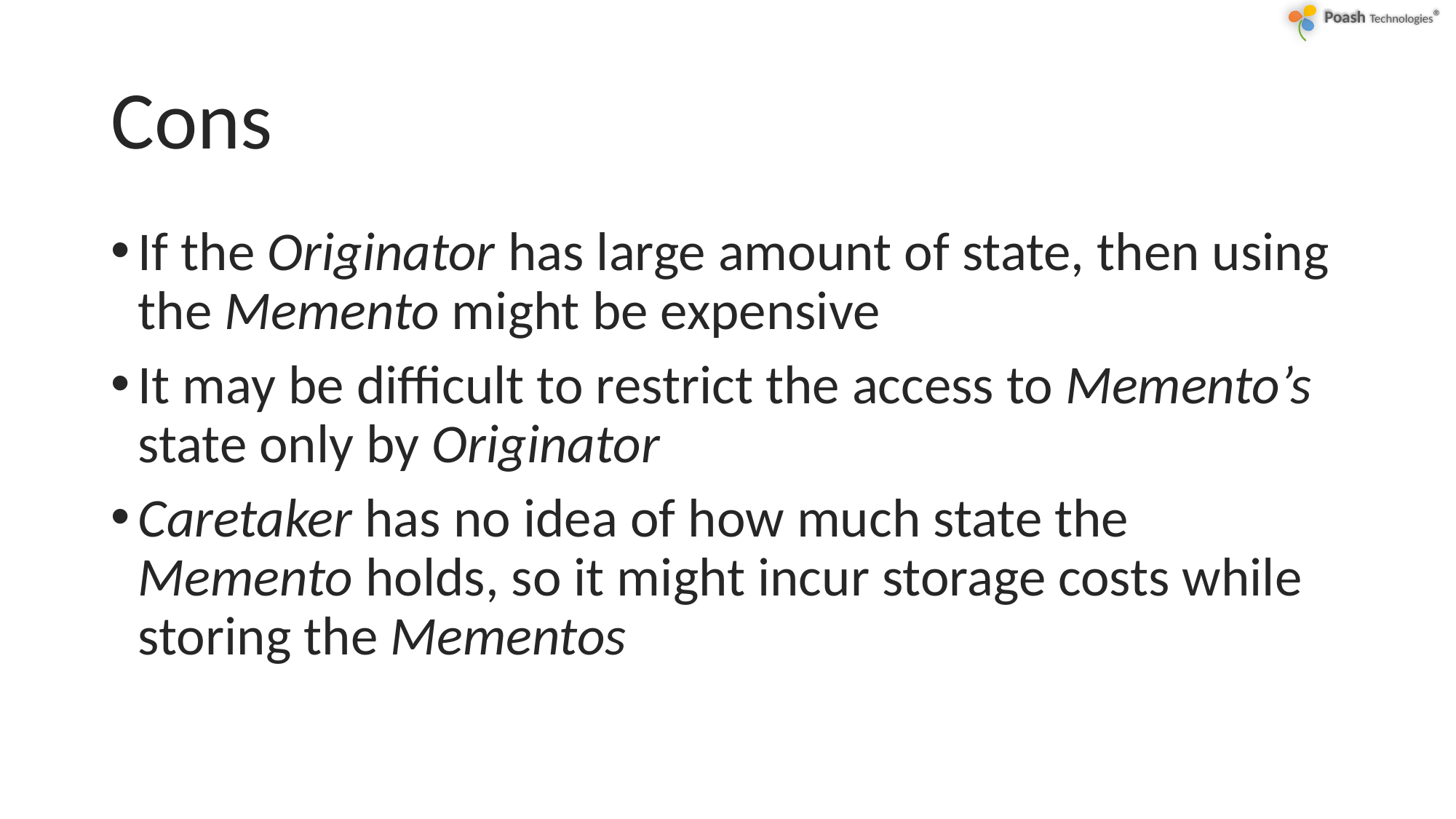

# Cons
If the Originator has large amount of state, then using the Memento might be expensive
It may be difficult to restrict the access to Memento’s state only by Originator
Caretaker has no idea of how much state the Memento holds, so it might incur storage costs while storing the Mementos